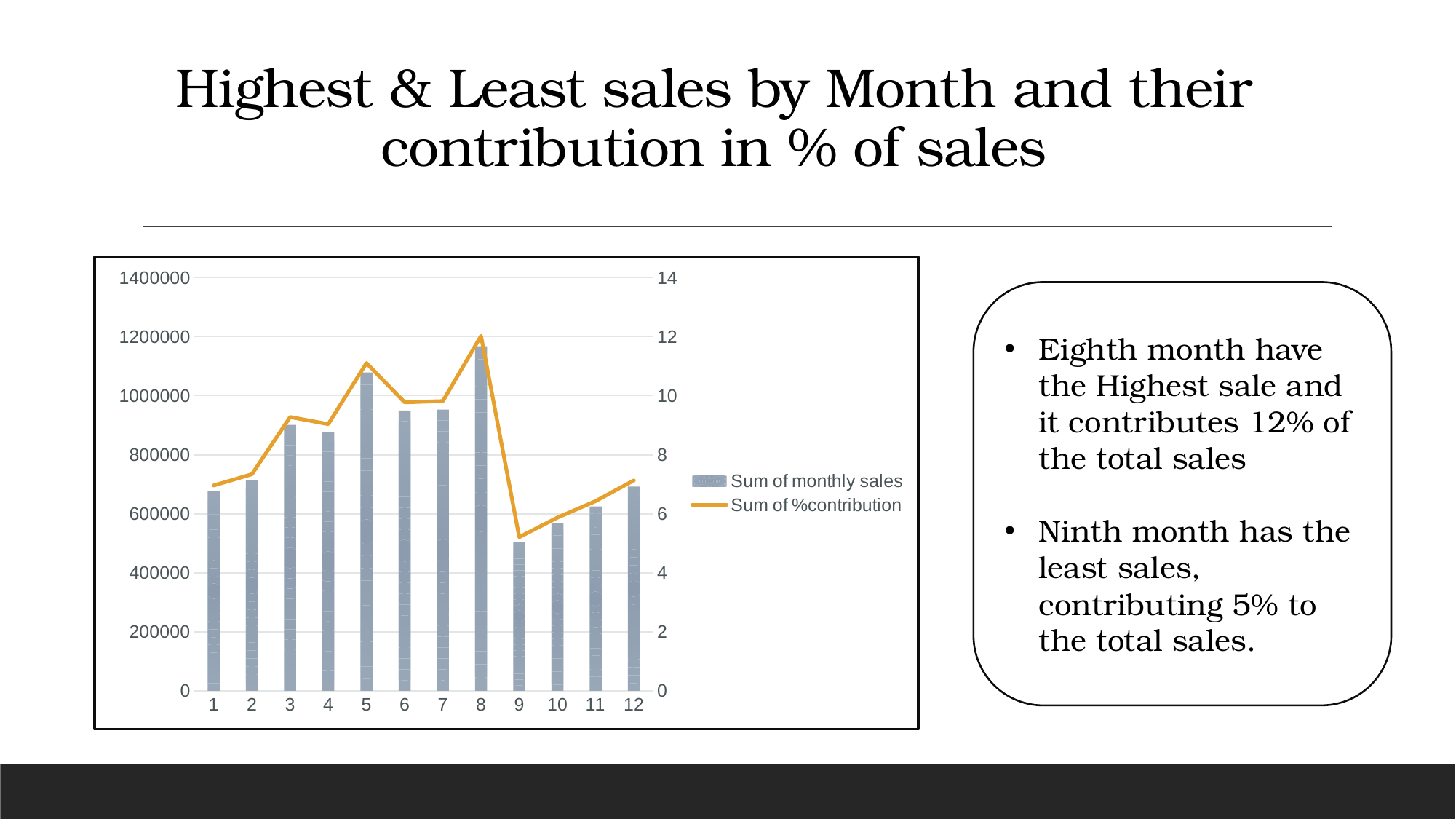

# Highest & Least sales by Month and their contribution in % of sales

### Chart

| Category | Sum of monthly sales | Sum of %contribution |
|---|---|---|
| 1 | 675974.630000001 | 6.96 |
| 2 | 713147.08 | 7.34 |
| 3 | 901451.389999998 | 9.28 |
| 4 | 877461.690000002 | 9.04 |
| 5 | 1078582.27000001 | 11.11 |
| 6 | 949799.119999999 | 9.78 |
| 7 | 953067.360000002 | 9.82 |
| 8 | 1168019.46 | 12.03 |
| 9 | 505462.510000003 | 5.21 |
| 10 | 569658.060000001 | 5.87 |
| 11 | 624787.209999999 | 6.43 |
| 12 | 692166.029999998 | 7.13 |
Eighth month have the Highest sale and it contributes 12% of the total sales

Ninth month has the least sales, contributing 5% to the total sales.